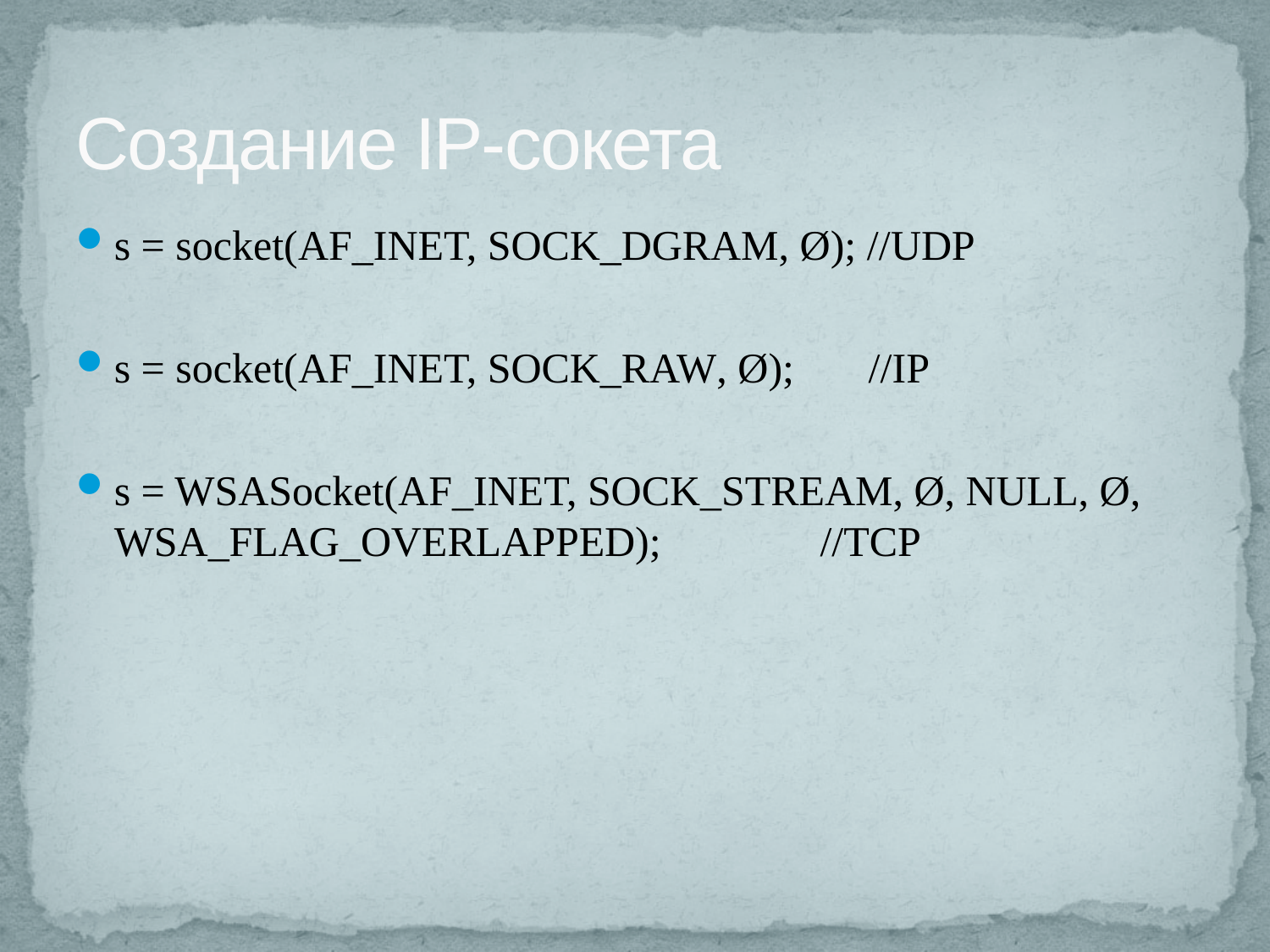

# Создание IP-сокета
s = socket(AF_INET, SOCK_DGRAM, Ø); //UDP

s = socket(AF_INET, SOCK_RAW, Ø);       //IP

s = WSASocket(AF_INET, SOCK_STREAM, Ø, NULL, Ø, WSA_FLAG_OVERLAPPED);               //TCP